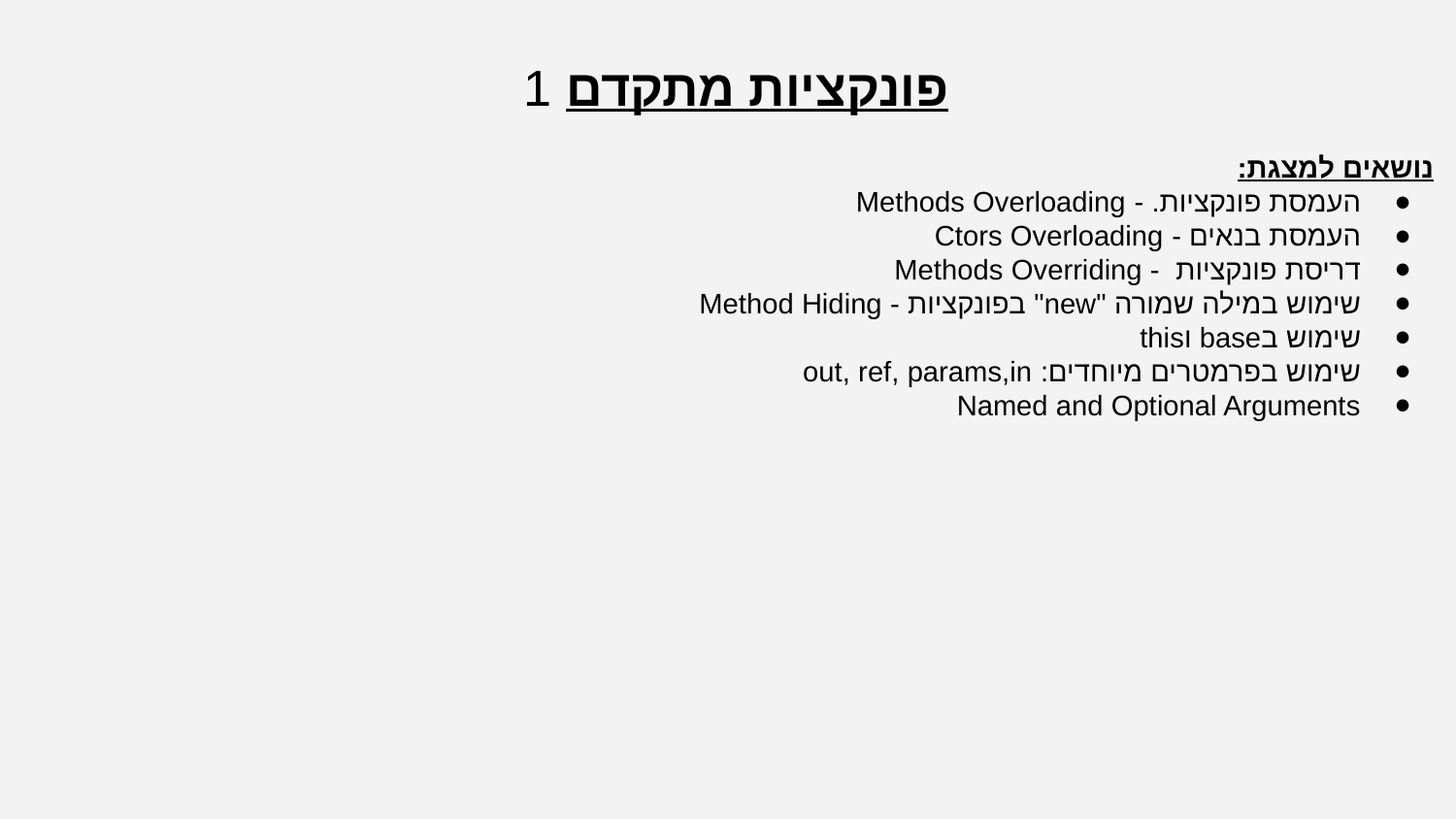

פונקציות מתקדם 1

נושאים למצגת:
העמסת פונקציות. - Methods Overloading
העמסת בנאים - Ctors Overloading
דריסת פונקציות  - Methods Overriding
שימוש במילה שמורה "new" בפונקציות - Method Hiding
שימוש בbase וthis
שימוש בפרמטרים מיוחדים: out, ref, params,in
Named and Optional Arguments